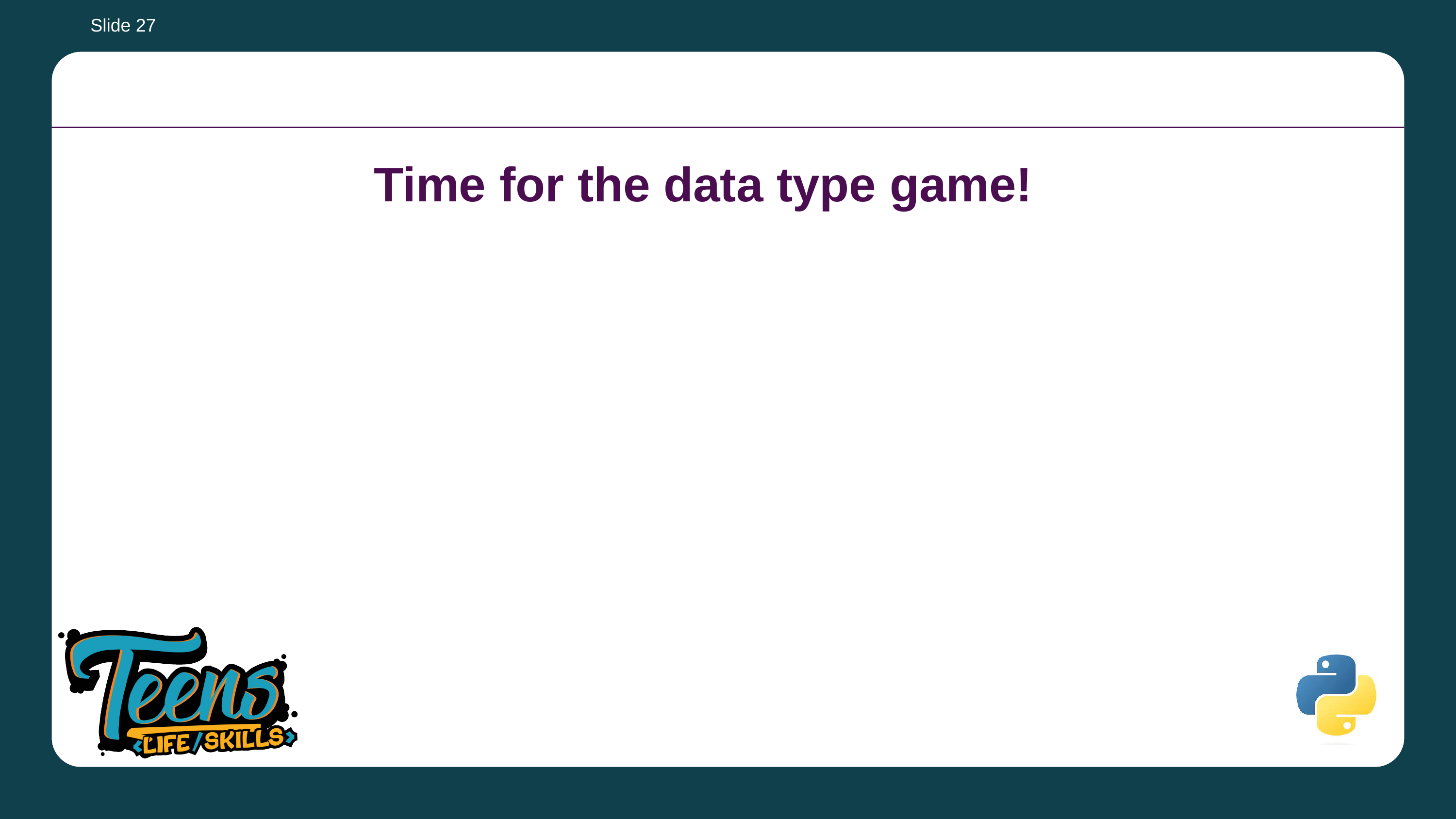

Slide 27

# Time for the data type game!